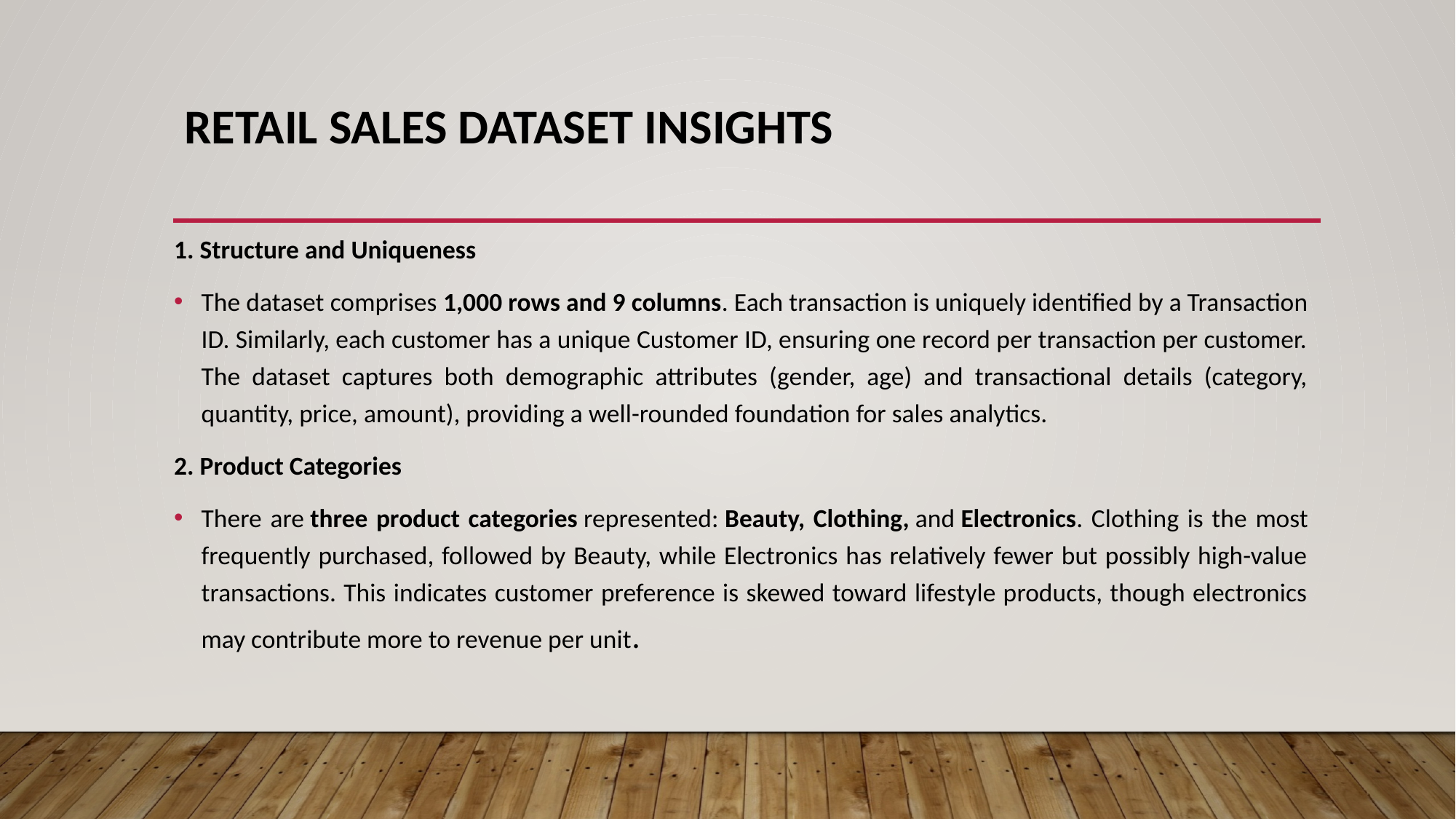

# Retail Sales Dataset Insights
1. Structure and Uniqueness
The dataset comprises 1,000 rows and 9 columns. Each transaction is uniquely identified by a Transaction ID. Similarly, each customer has a unique Customer ID, ensuring one record per transaction per customer. The dataset captures both demographic attributes (gender, age) and transactional details (category, quantity, price, amount), providing a well-rounded foundation for sales analytics.
2. Product Categories
There are three product categories represented: Beauty, Clothing, and Electronics. Clothing is the most frequently purchased, followed by Beauty, while Electronics has relatively fewer but possibly high-value transactions. This indicates customer preference is skewed toward lifestyle products, though electronics may contribute more to revenue per unit.